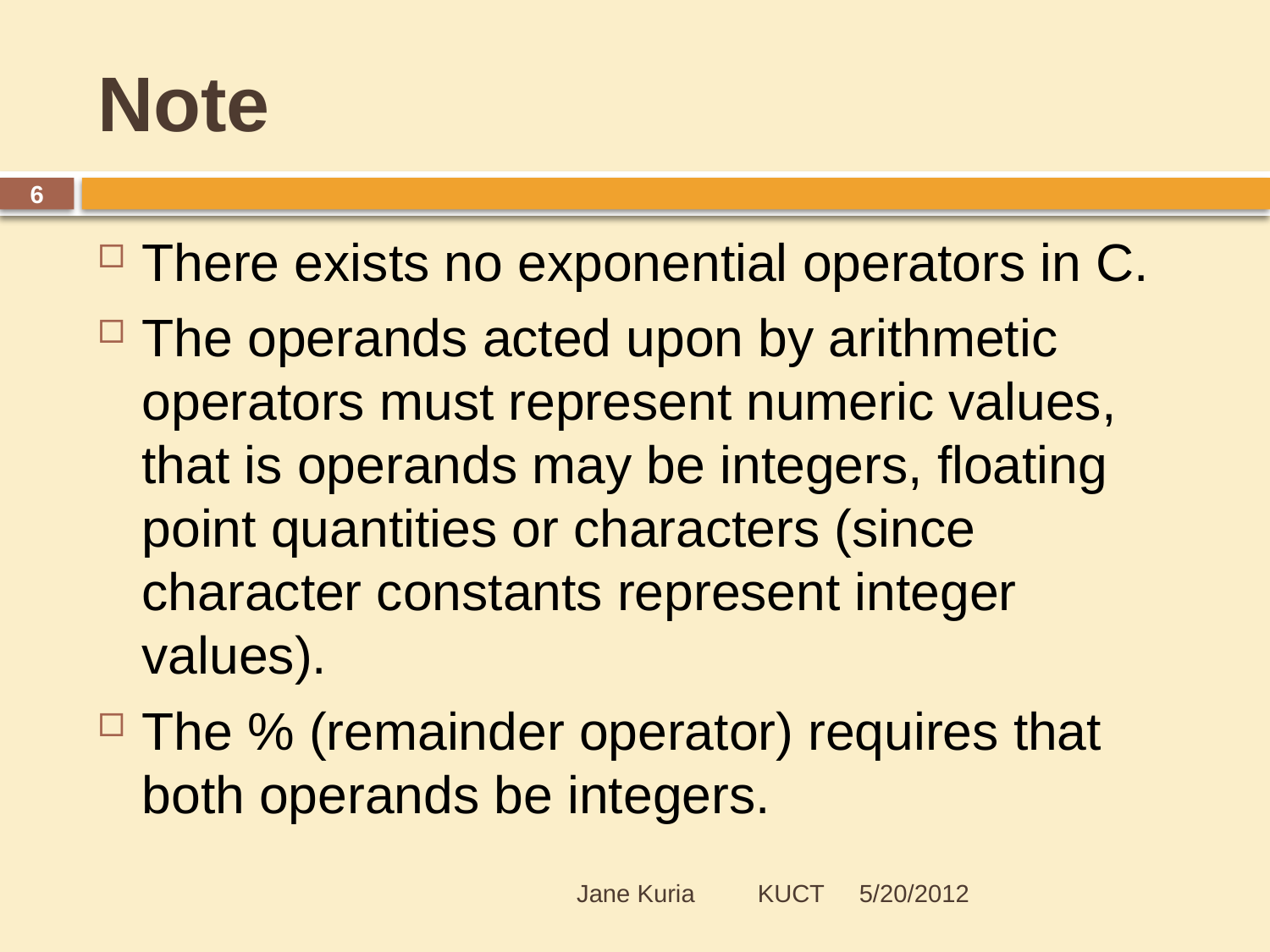

# Note
6
There exists no exponential operators in C.
The operands acted upon by arithmetic operators must represent numeric values, that is operands may be integers, floating point quantities or characters (since character constants represent integer values).
The % (remainder operator) requires that both operands be integers.

Jane Kuria         KUCT
5/20/2012